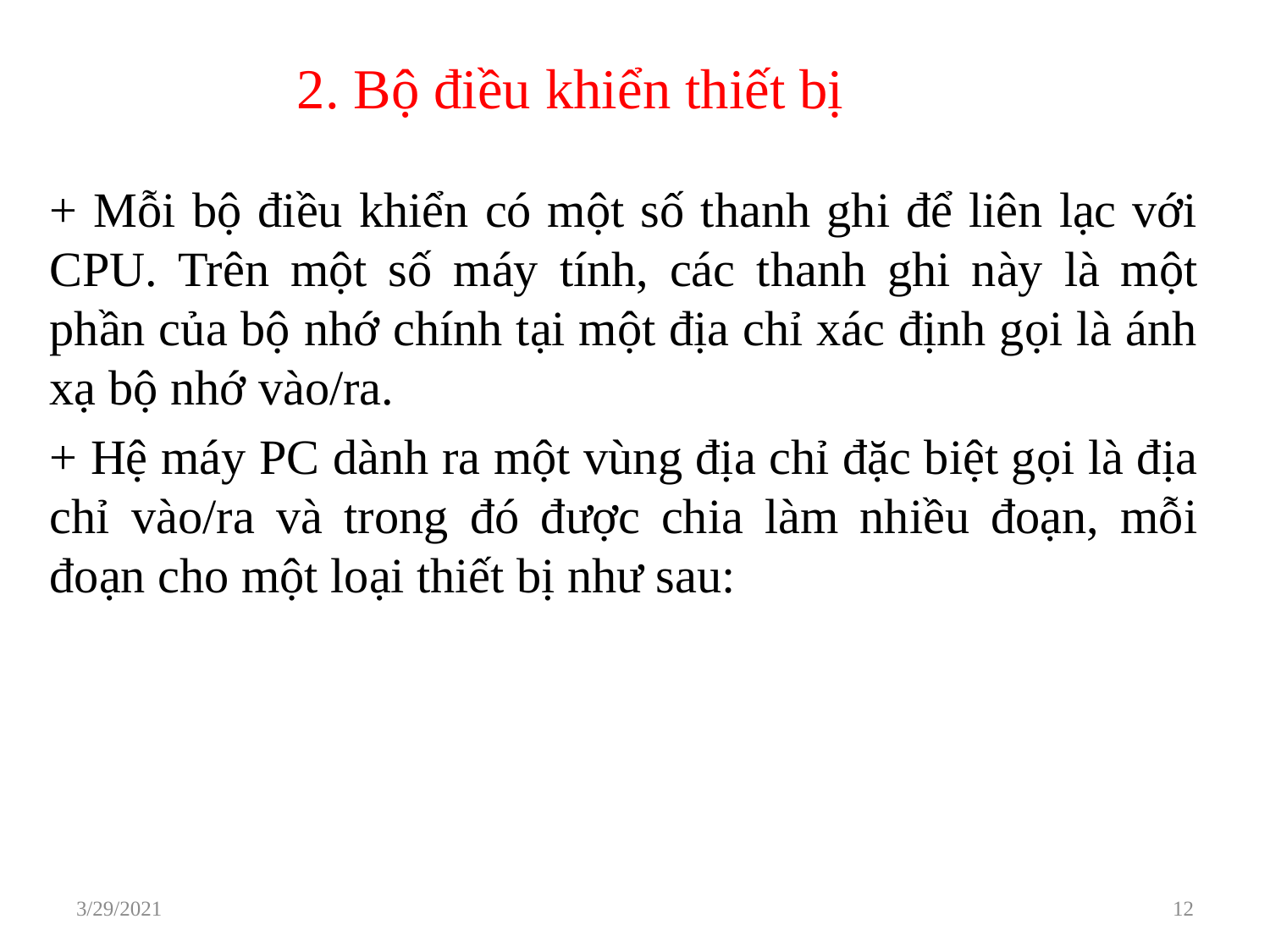

# 2. Bộ điều khiển thiết bị
+ Mỗi bộ điều khiển có một số thanh ghi để liên lạc với CPU. Trên một số máy tính, các thanh ghi này là một phần của bộ nhớ chính tại một địa chỉ xác định gọi là ánh xạ bộ nhớ vào/ra.
+ Hệ máy PC dành ra một vùng địa chỉ đặc biệt gọi là địa chỉ vào/ra và trong đó được chia làm nhiều đoạn, mỗi đoạn cho một loại thiết bị như sau:
3/29/2021
12